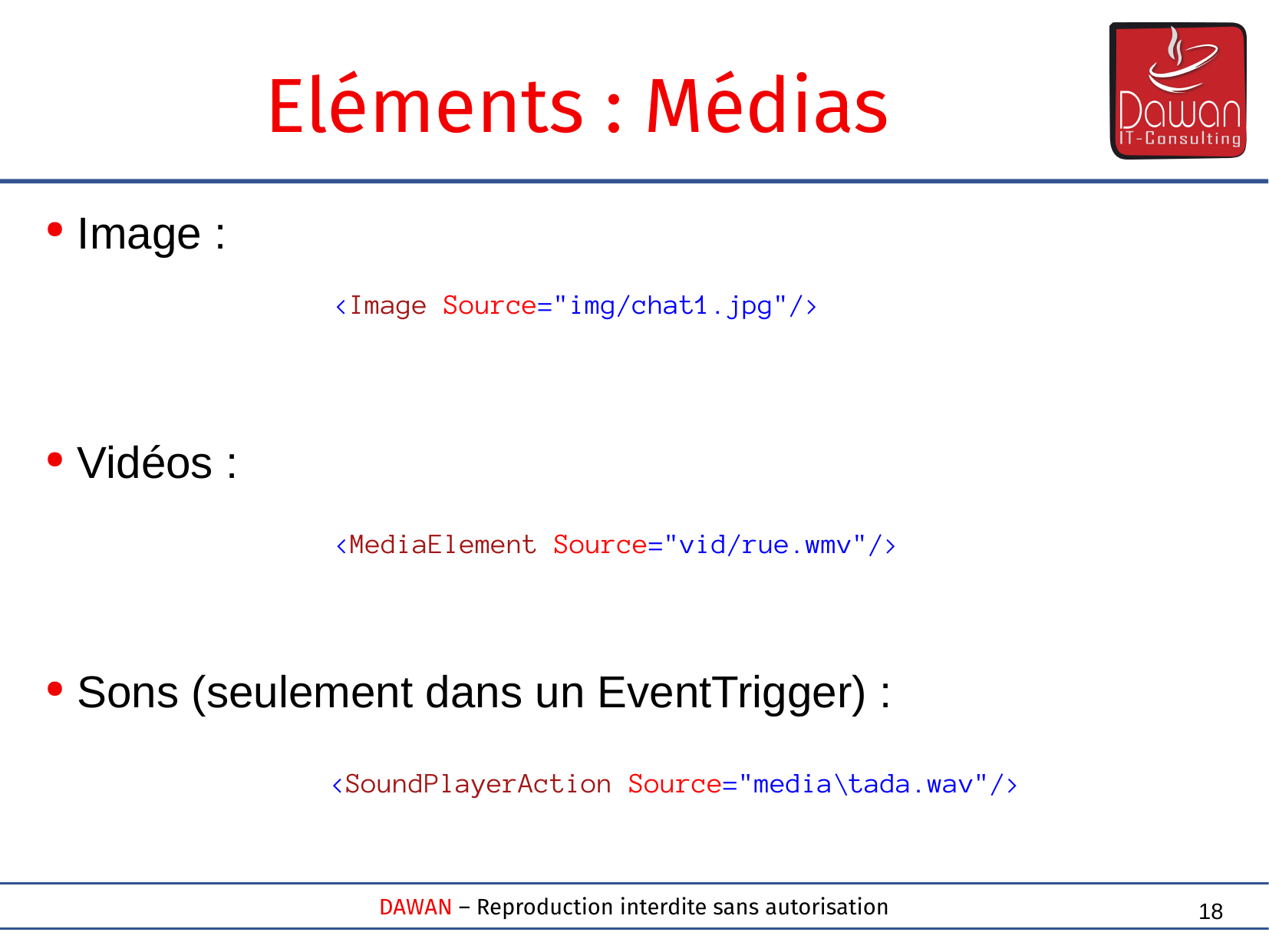

Eléments : Médias
 Image :

 Vidéos :

 Sons (seulement dans un EventTrigger) :

<Image Source="img/chat1.jpg"/>
<MediaElement Source="vid/rue.wmv"/>
<SoundPlayerAction Source="media\tada.wav"/>
18